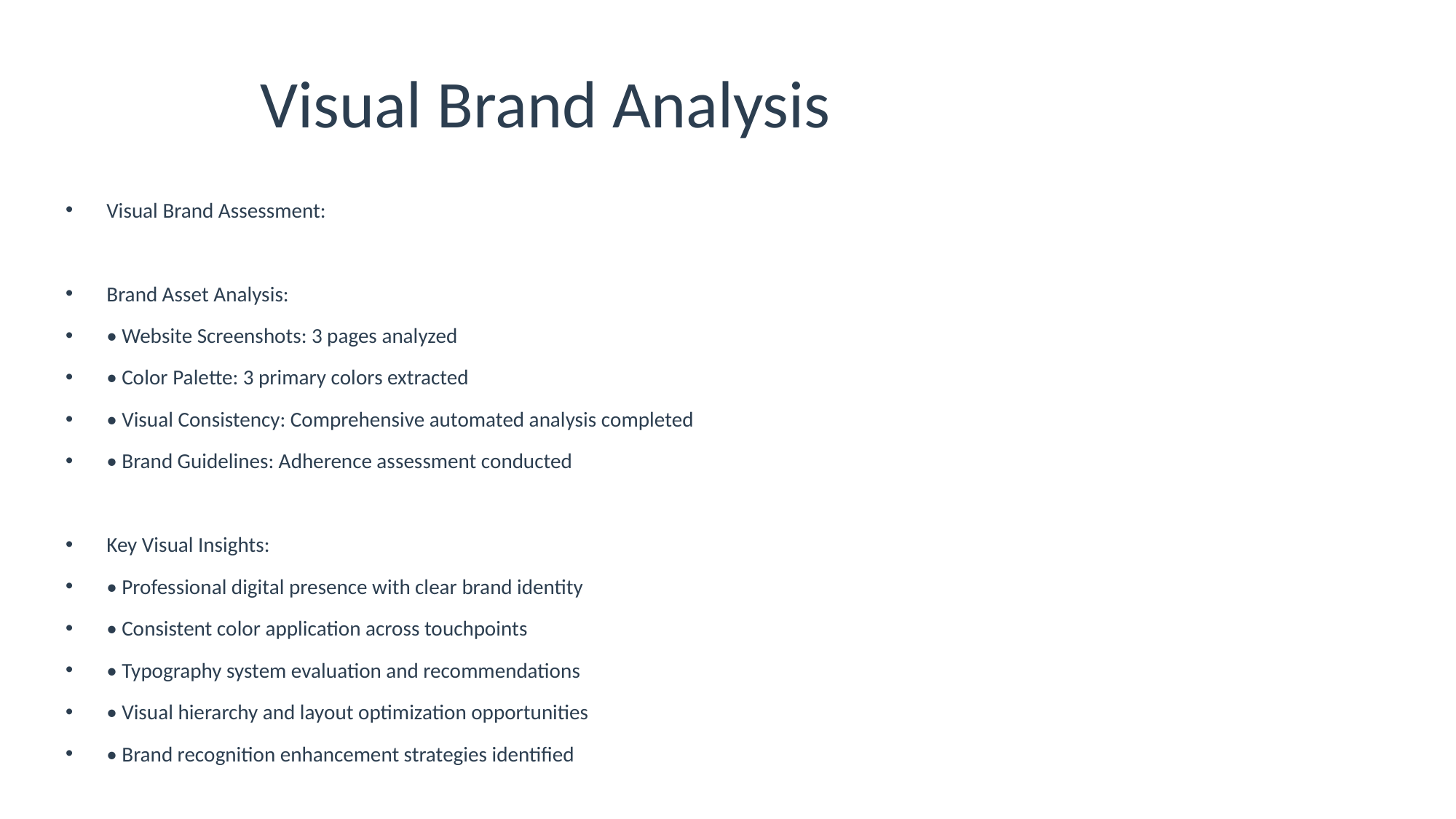

# Visual Brand Analysis
Visual Brand Assessment:

Brand Asset Analysis:
• Website Screenshots: 3 pages analyzed
• Color Palette: 3 primary colors extracted
• Visual Consistency: Comprehensive automated analysis completed
• Brand Guidelines: Adherence assessment conducted

Key Visual Insights:
• Professional digital presence with clear brand identity
• Consistent color application across touchpoints
• Typography system evaluation and recommendations
• Visual hierarchy and layout optimization opportunities
• Brand recognition enhancement strategies identified